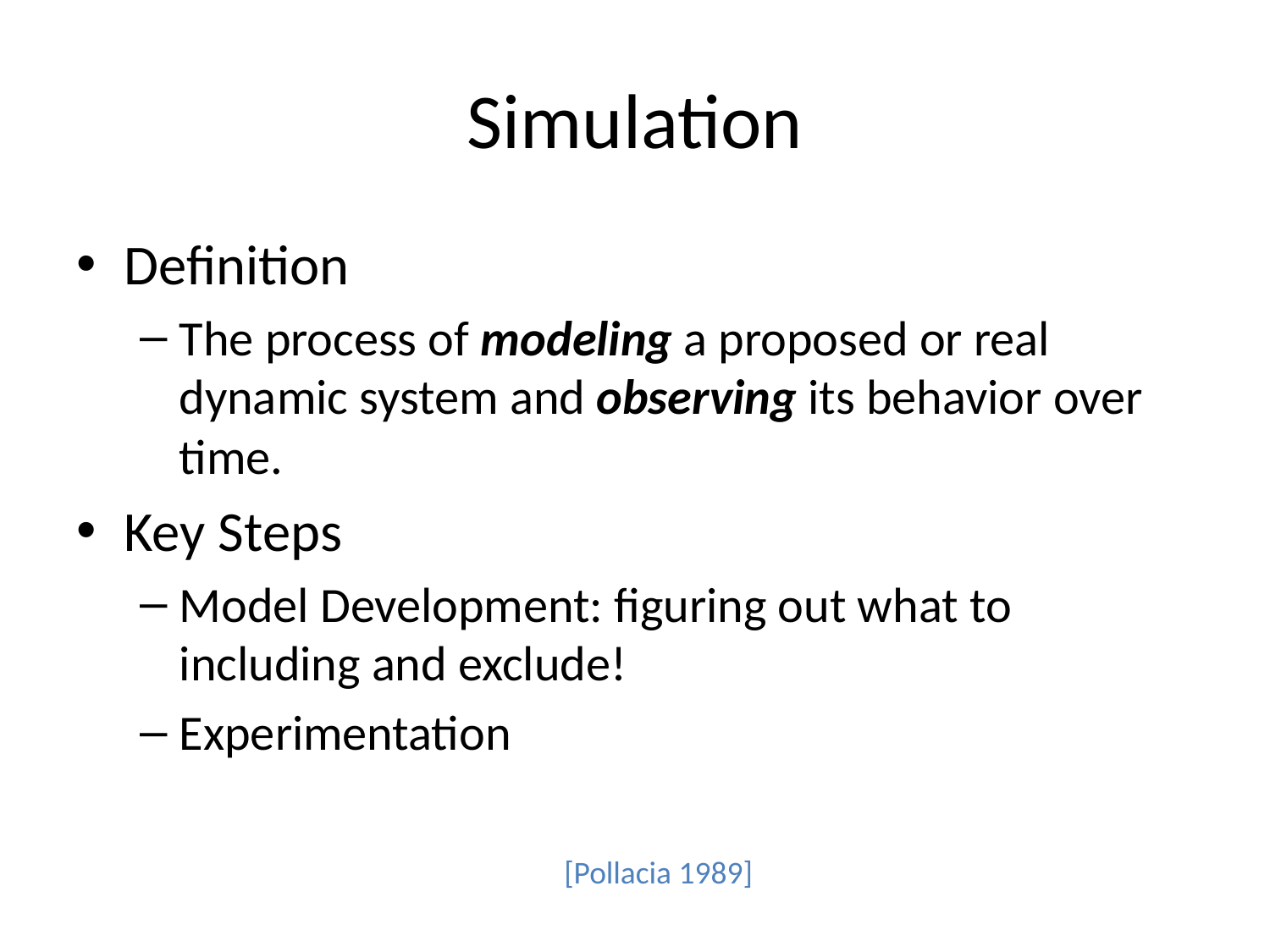

# Simulation
Definition
The process of modeling a proposed or real dynamic system and observing its behavior over time.
Key Steps
Model Development: figuring out what to including and exclude!
Experimentation
[Pollacia 1989]